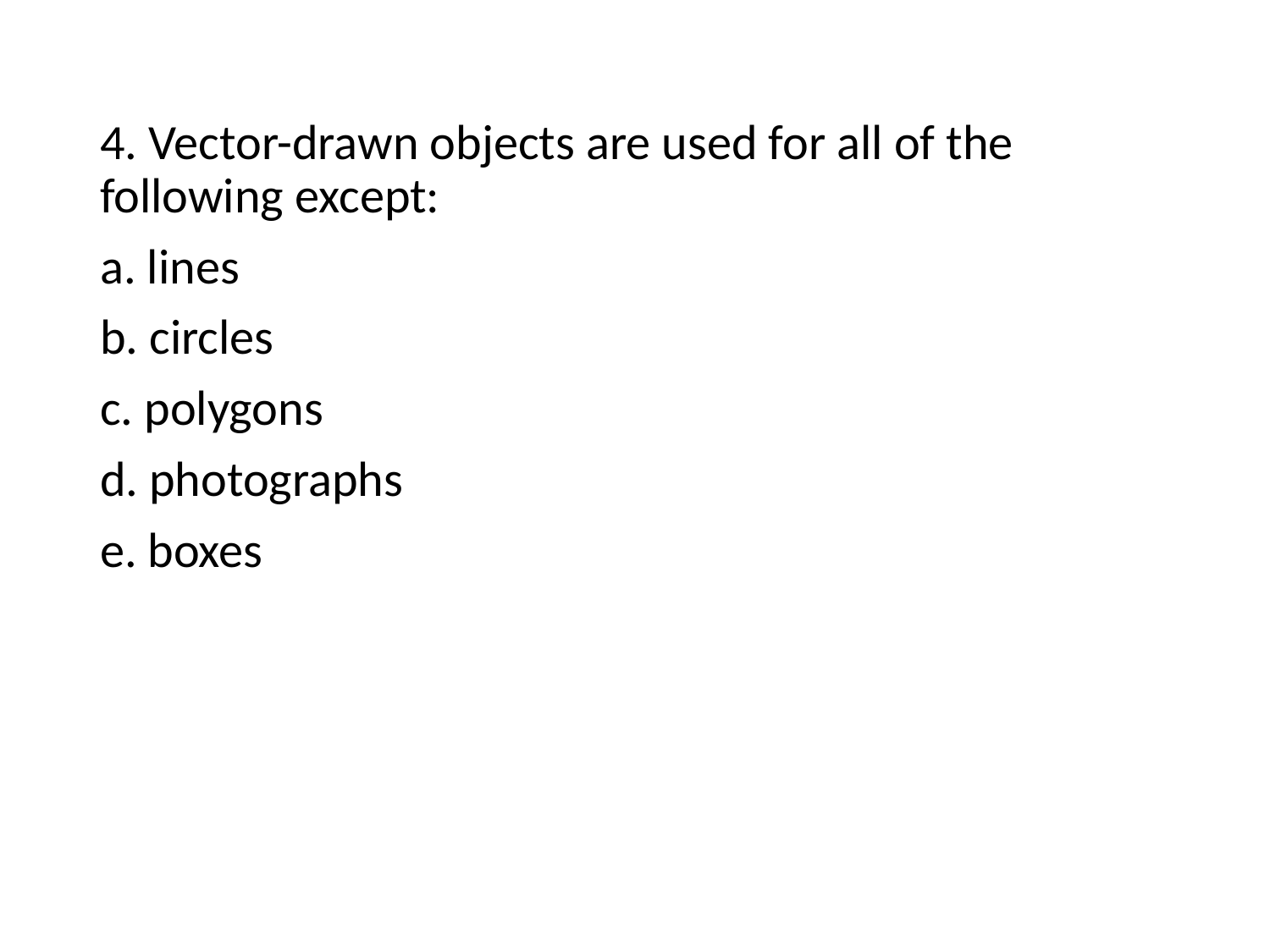

4. Vector-drawn objects are used for all of the following except:
a. lines
b. circles
c. polygons
d. photographs
e. boxes